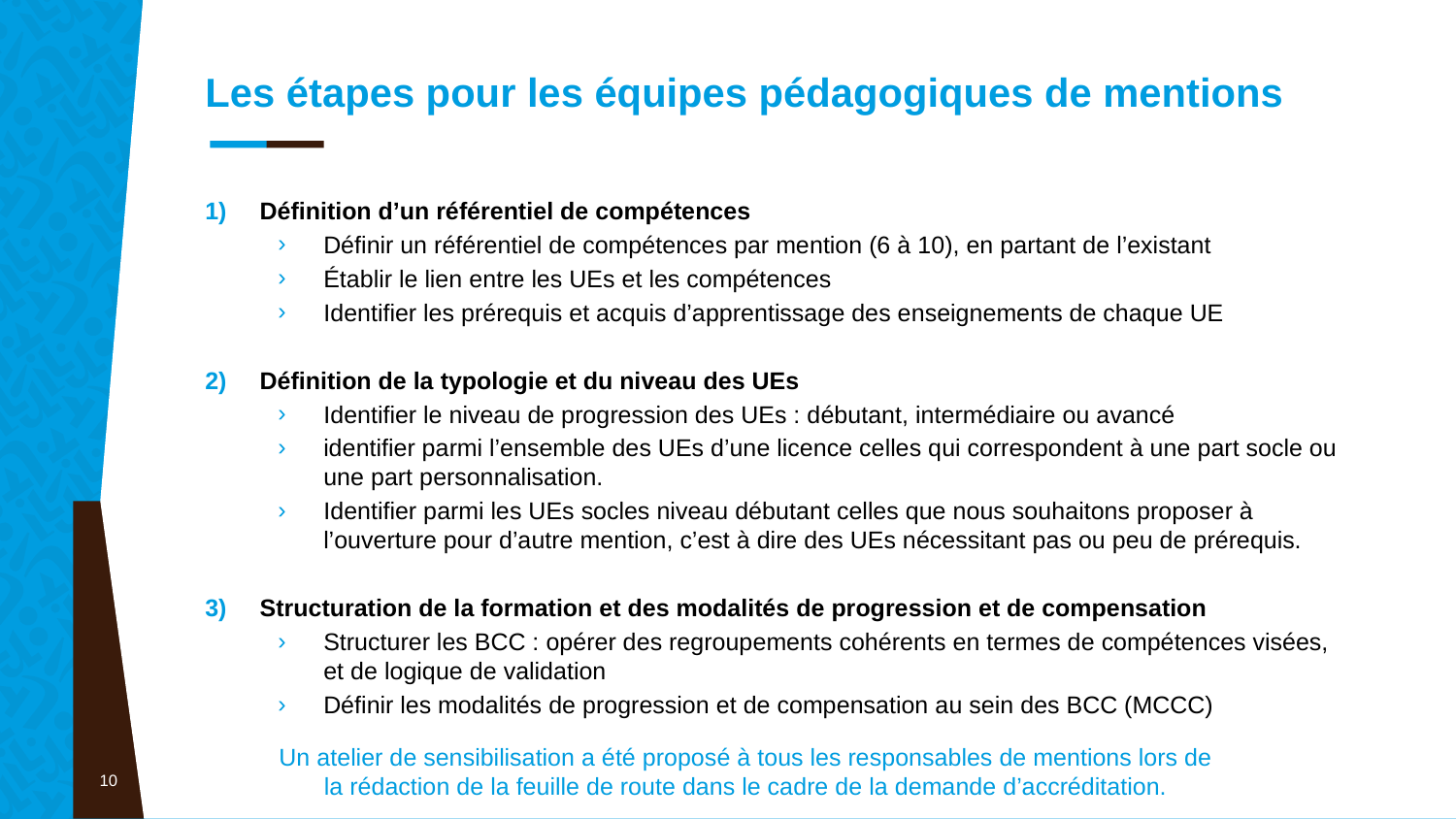

# Les étapes pour les équipes pédagogiques de mentions
Définition d’un référentiel de compétences
Définir un référentiel de compétences par mention (6 à 10), en partant de l’existant
Établir le lien entre les UEs et les compétences
Identifier les prérequis et acquis d’apprentissage des enseignements de chaque UE

Définition de la typologie et du niveau des UEs
Identifier le niveau de progression des UEs : débutant, intermédiaire ou avancé
identifier parmi l’ensemble des UEs d’une licence celles qui correspondent à une part socle ou une part personnalisation.
Identifier parmi les UEs socles niveau débutant celles que nous souhaitons proposer à l’ouverture pour d’autre mention, c’est à dire des UEs nécessitant pas ou peu de prérequis.

Structuration de la formation et des modalités de progression et de compensation
Structurer les BCC : opérer des regroupements cohérents en termes de compétences visées, et de logique de validation
Définir les modalités de progression et de compensation au sein des BCC (MCCC)
10
Un atelier de sensibilisation a été proposé à tous les responsables de mentions lors de la rédaction de la feuille de route dans le cadre de la demande d’accréditation.